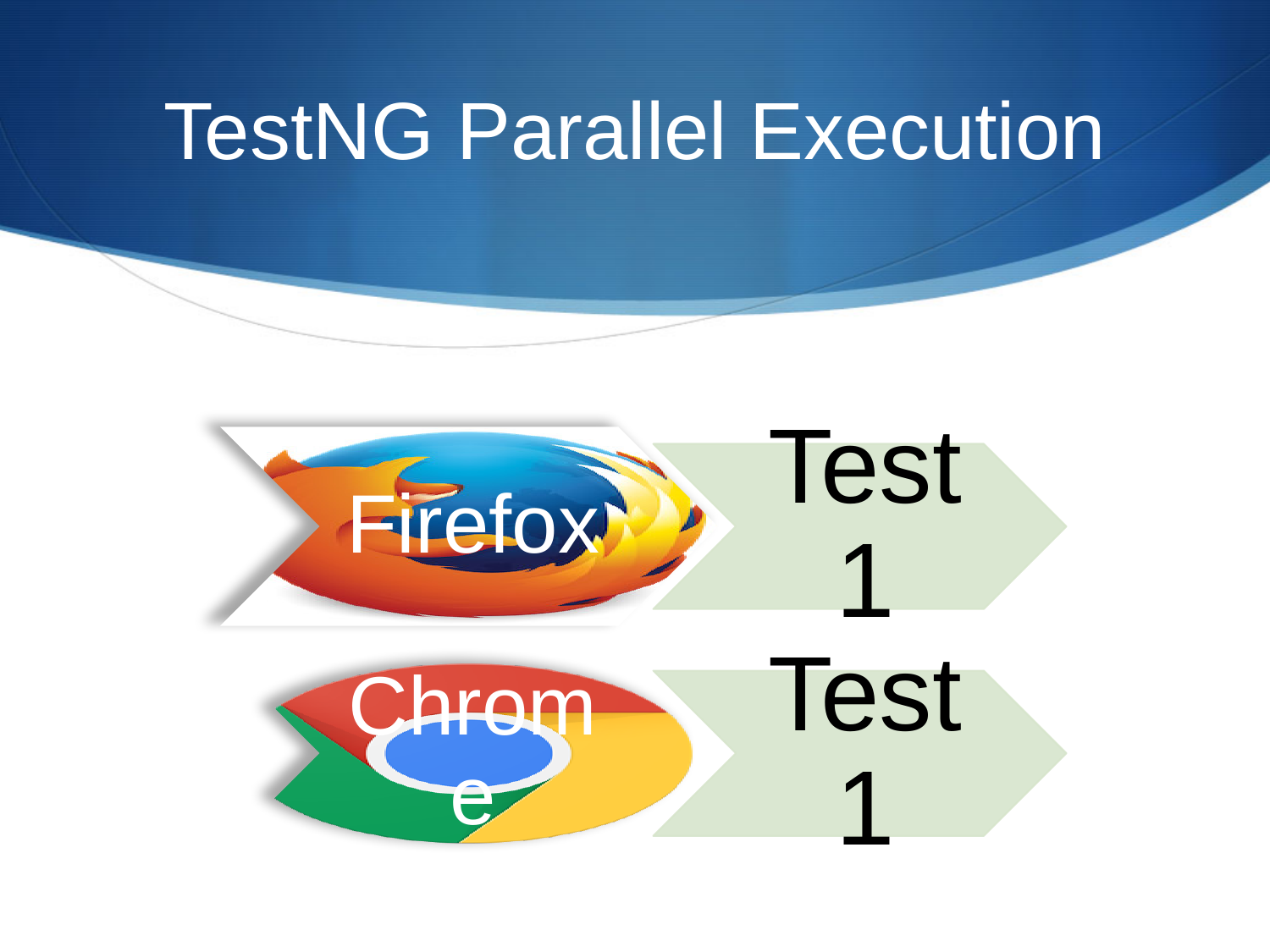

# TestNG Parallel Execution
Firefox
Test1
Chrome
Test1